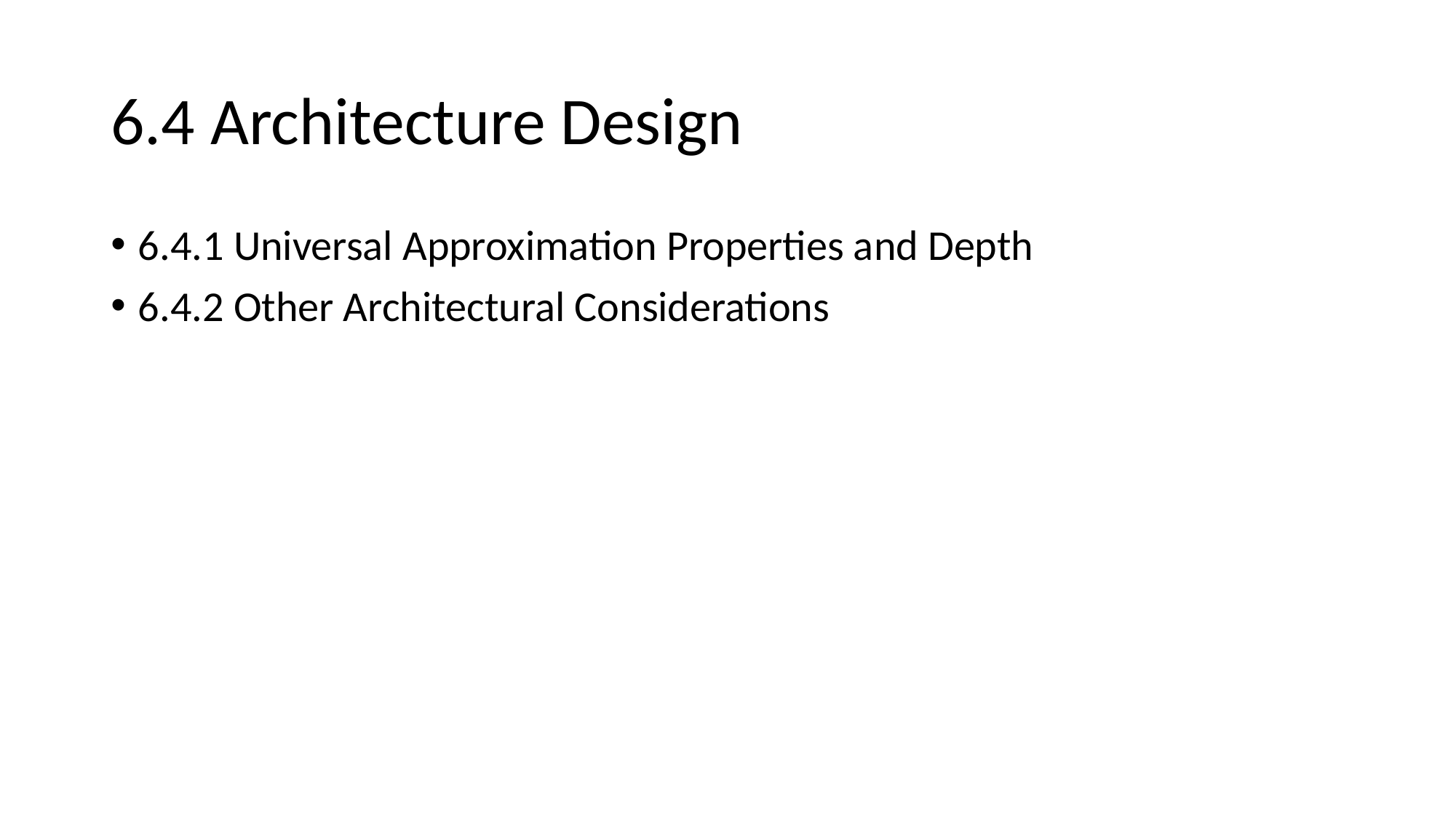

# 6.4 Architecture Design
6.4.1 Universal Approximation Properties and Depth
6.4.2 Other Architectural Considerations